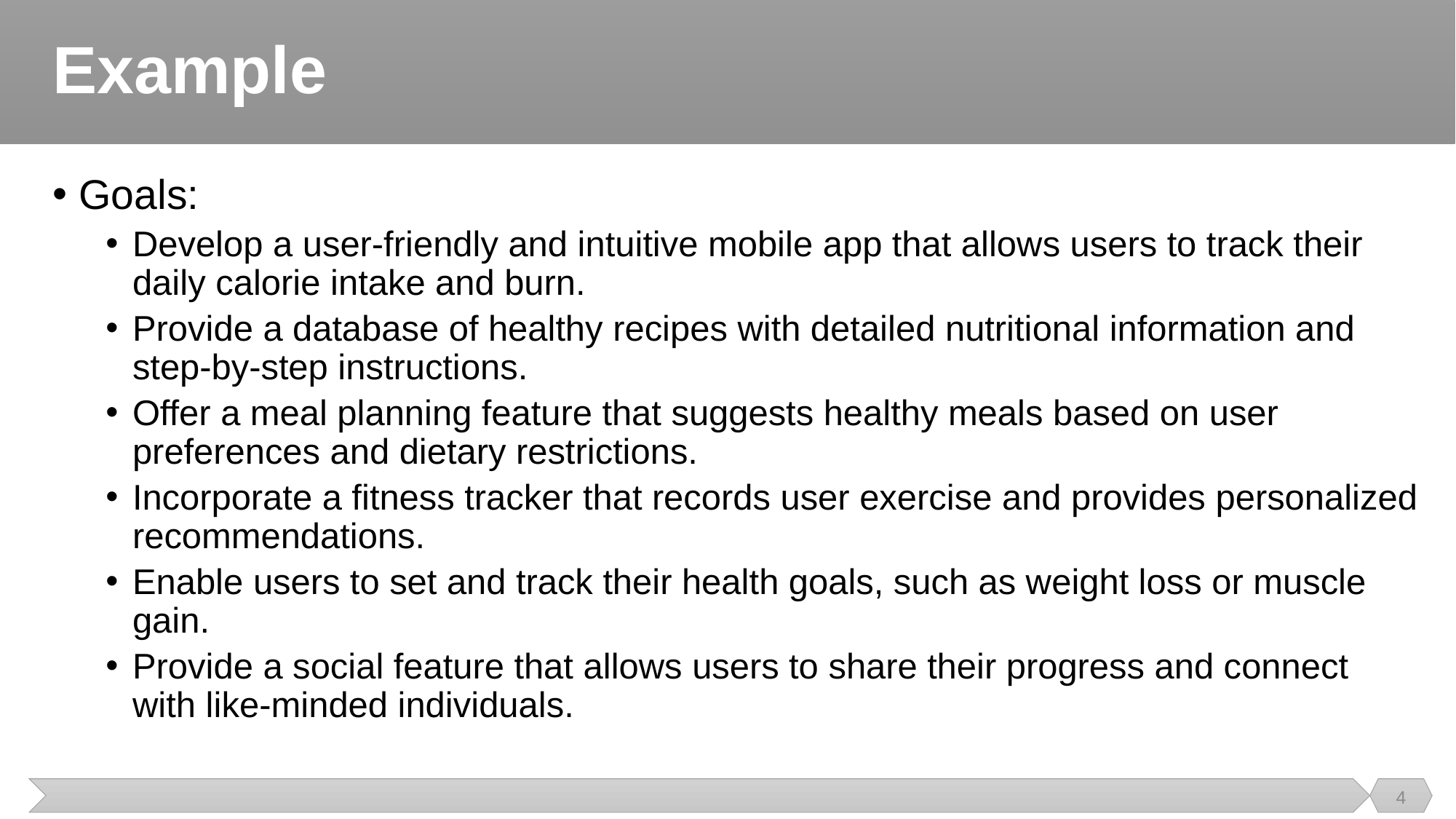

# Example
Goals:
Develop a user-friendly and intuitive mobile app that allows users to track their daily calorie intake and burn.
Provide a database of healthy recipes with detailed nutritional information and step-by-step instructions.
Offer a meal planning feature that suggests healthy meals based on user preferences and dietary restrictions.
Incorporate a fitness tracker that records user exercise and provides personalized recommendations.
Enable users to set and track their health goals, such as weight loss or muscle gain.
Provide a social feature that allows users to share their progress and connect with like-minded individuals.

4